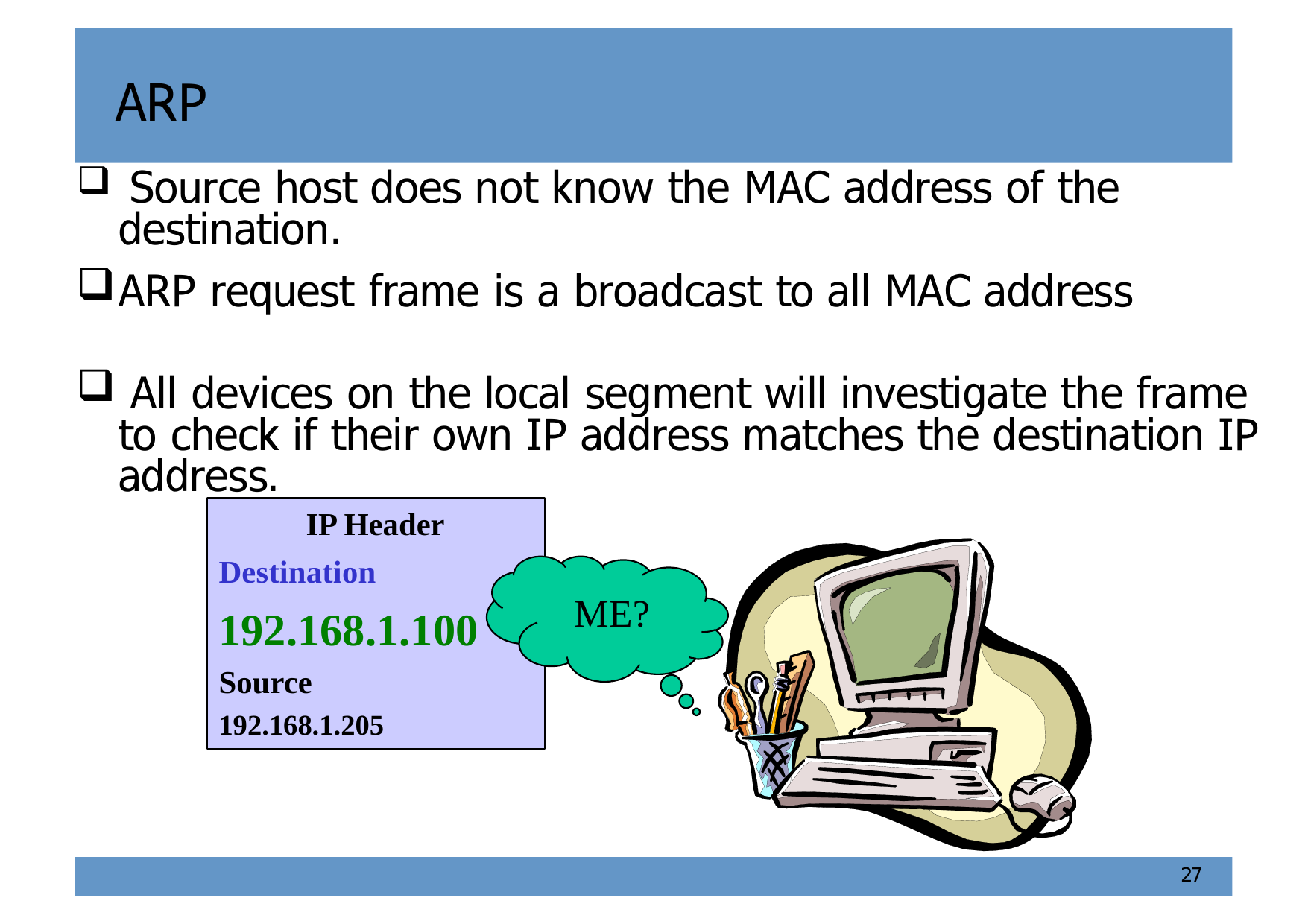

ARP
 Source host does not know the MAC address of the destination.
ARP request frame is a broadcast to all MAC address

 All devices on the local segment will investigate the frame to check if their own IP address matches the destination IP address.

IP Header
Destination
192.168.1.100
Source
192.168.1.205

ME?

27